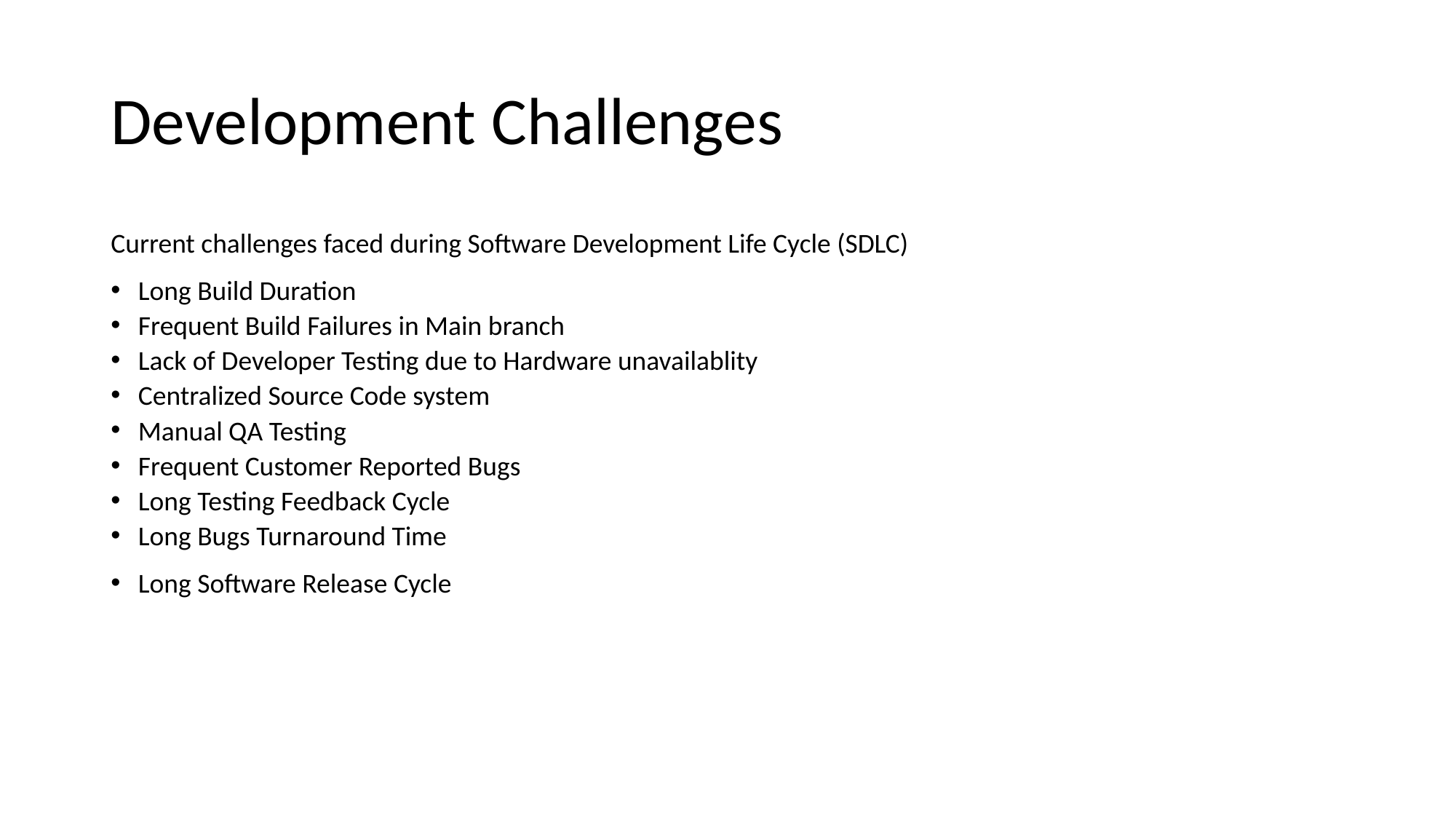

# Development Challenges
Current challenges faced during Software Development Life Cycle (SDLC)
Long Build Duration
Frequent Build Failures in Main branch
Lack of Developer Testing due to Hardware unavailablity
Centralized Source Code system
Manual QA Testing
Frequent Customer Reported Bugs
Long Testing Feedback Cycle
Long Bugs Turnaround Time
Long Software Release Cycle